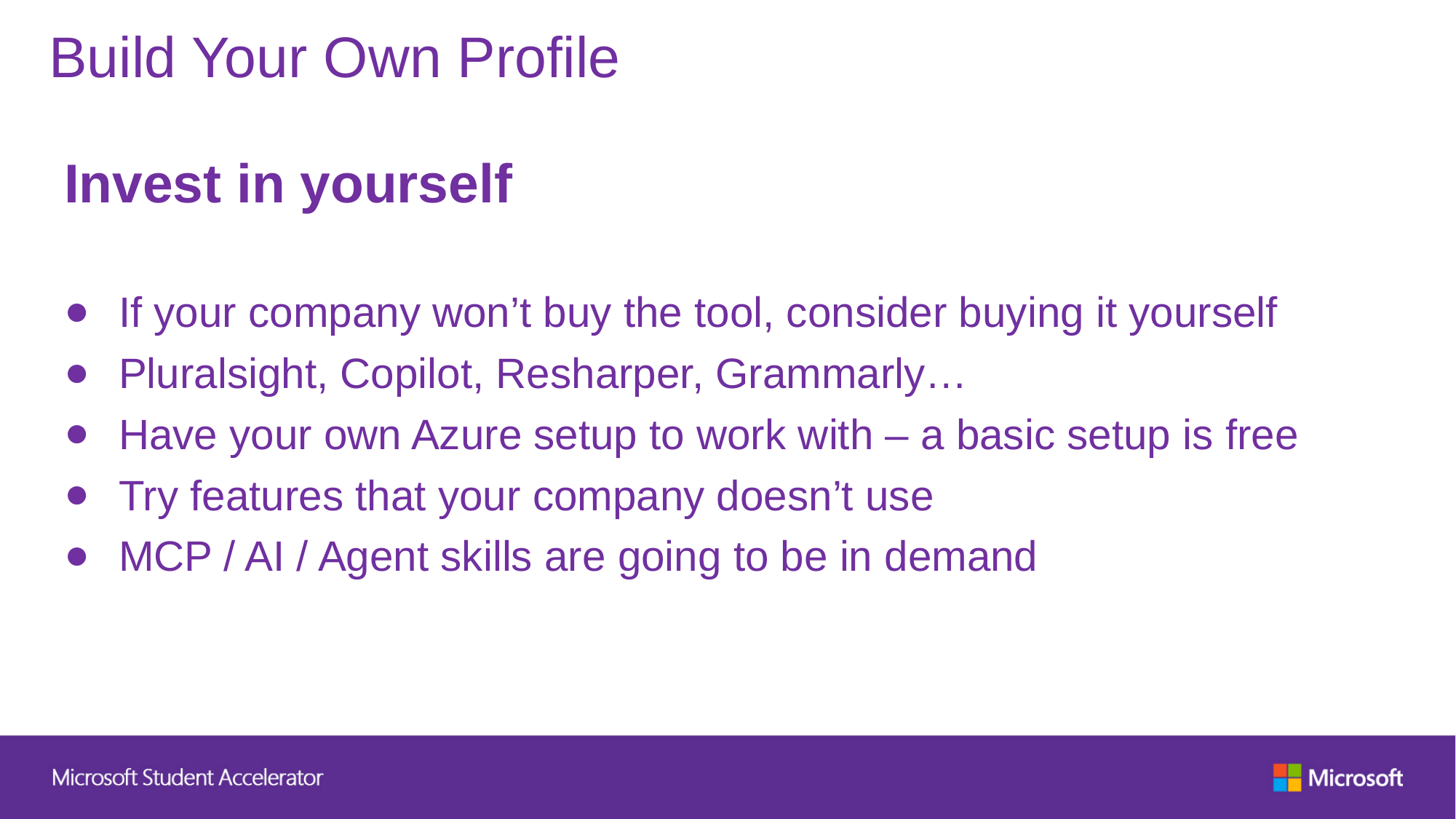

# Build Your Own Profile
Invest in yourself

If your company won’t buy the tool, consider buying it yourself
Pluralsight, Copilot, Resharper, Grammarly…
Have your own Azure setup to work with – a basic setup is free
Try features that your company doesn’t use
MCP / AI / Agent skills are going to be in demand